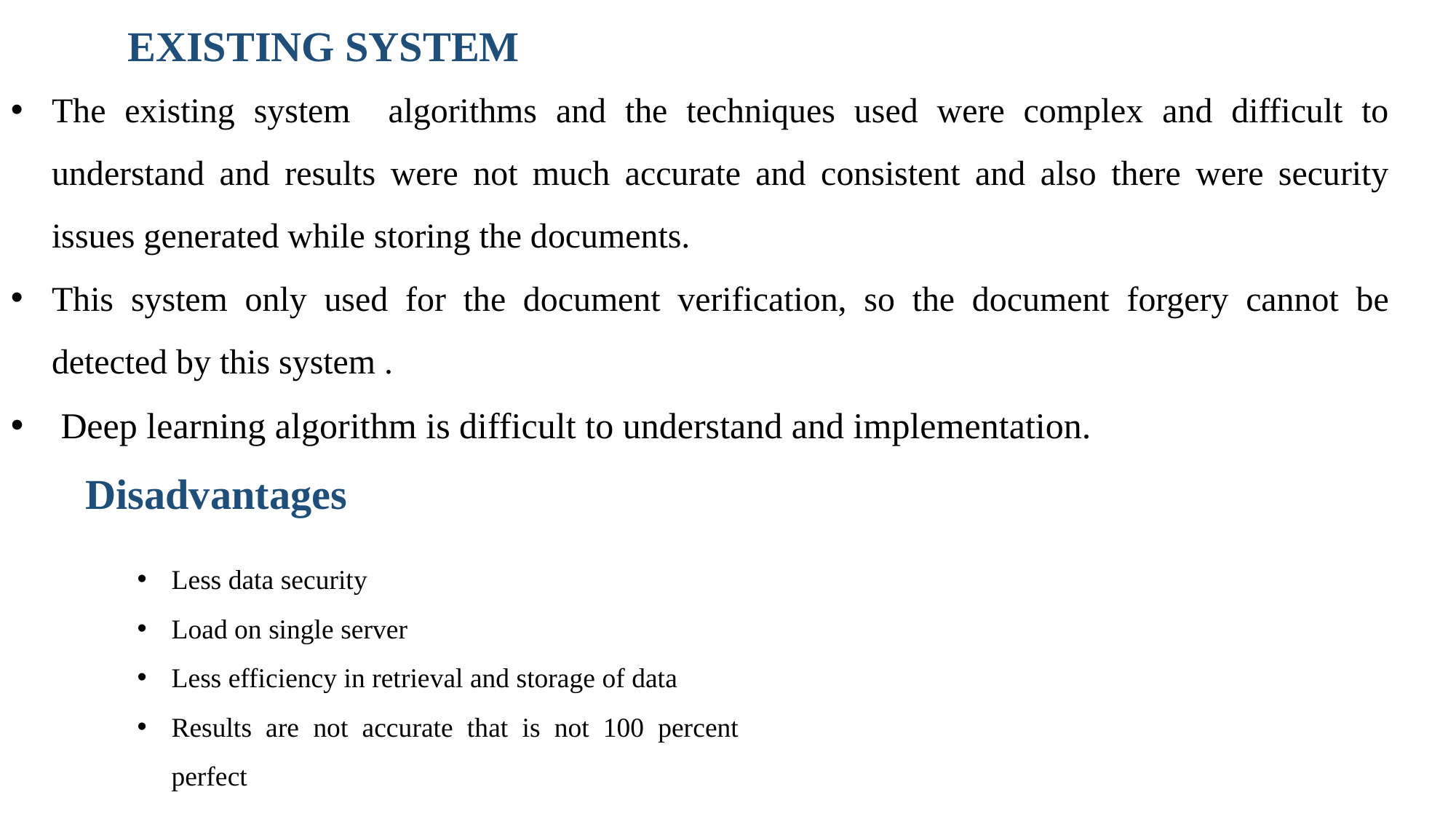

EXISTING SYSTEM

The existing system  algorithms and the techniques used were complex and difficult to understand and results were not much accurate and consistent and also there were security issues generated while storing the documents.
This system only used for the document verification, so the document forgery cannot be detected by this system .
 Deep learning algorithm is difficult to understand and implementation.
Disadvantages
Less data security
Load on single server
Less efficiency in retrieval and storage of data
Results are not accurate that is not 100 percent perfect